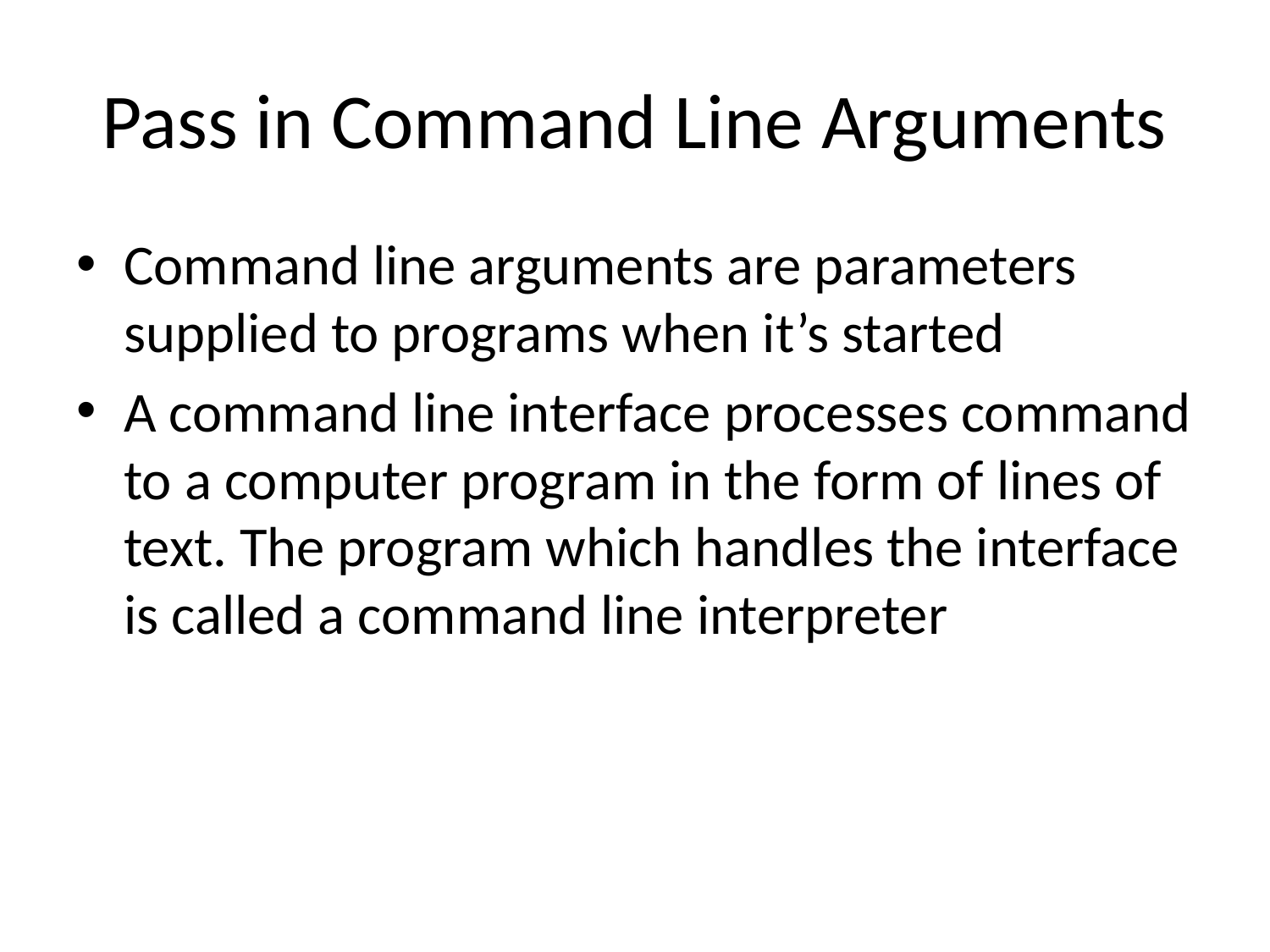

# Pass in Command Line Arguments
Command line arguments are parameters supplied to programs when it’s started
A command line interface processes command to a computer program in the form of lines of text. The program which handles the interface is called a command line interpreter